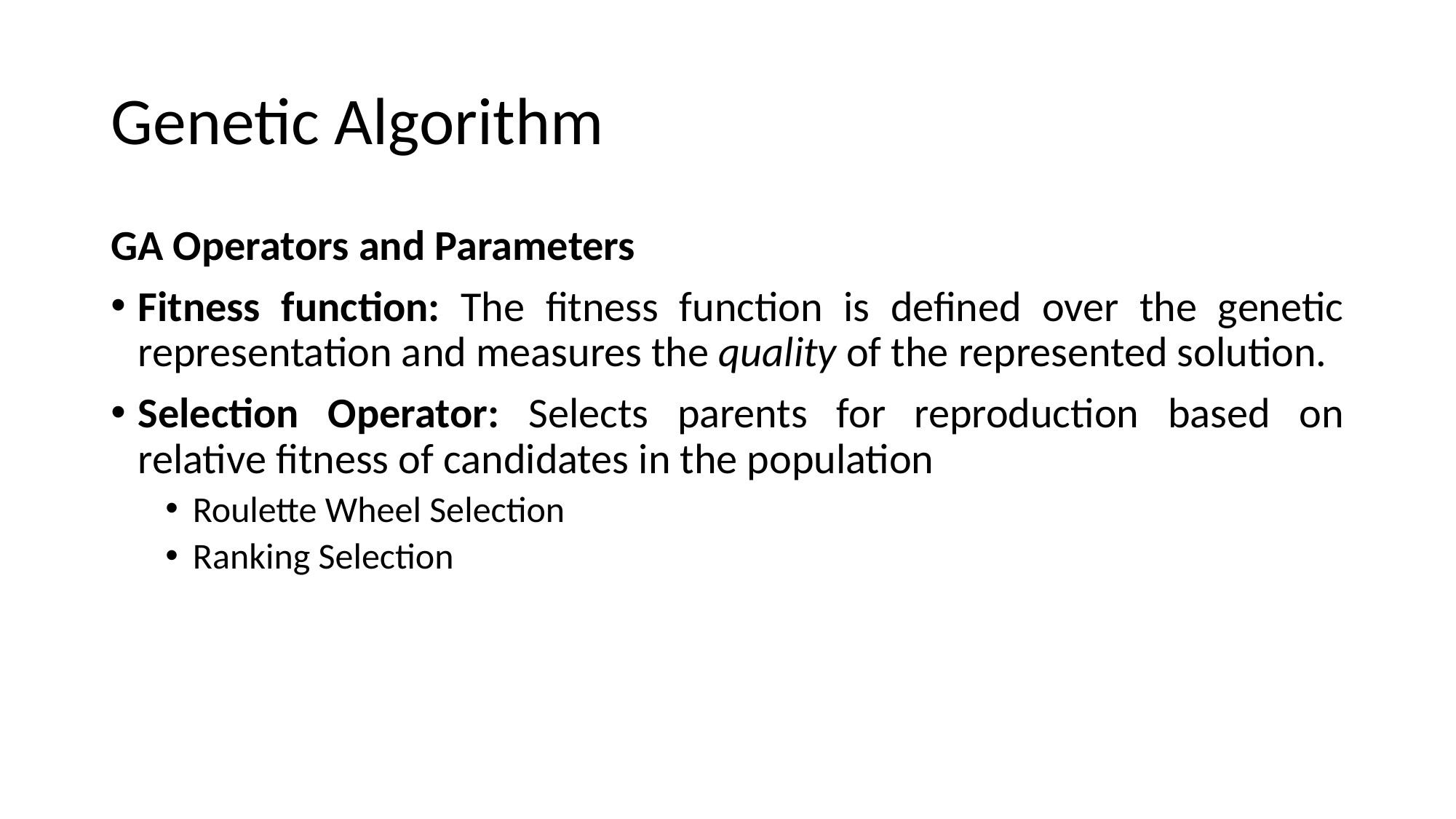

# Genetic Algorithm
GA Operators and Parameters
Fitness function: The fitness function is defined over the genetic representation and measures the quality of the represented solution.
Selection Operator: Selects parents for reproduction based on relative fitness of candidates in the population
Roulette Wheel Selection
Ranking Selection